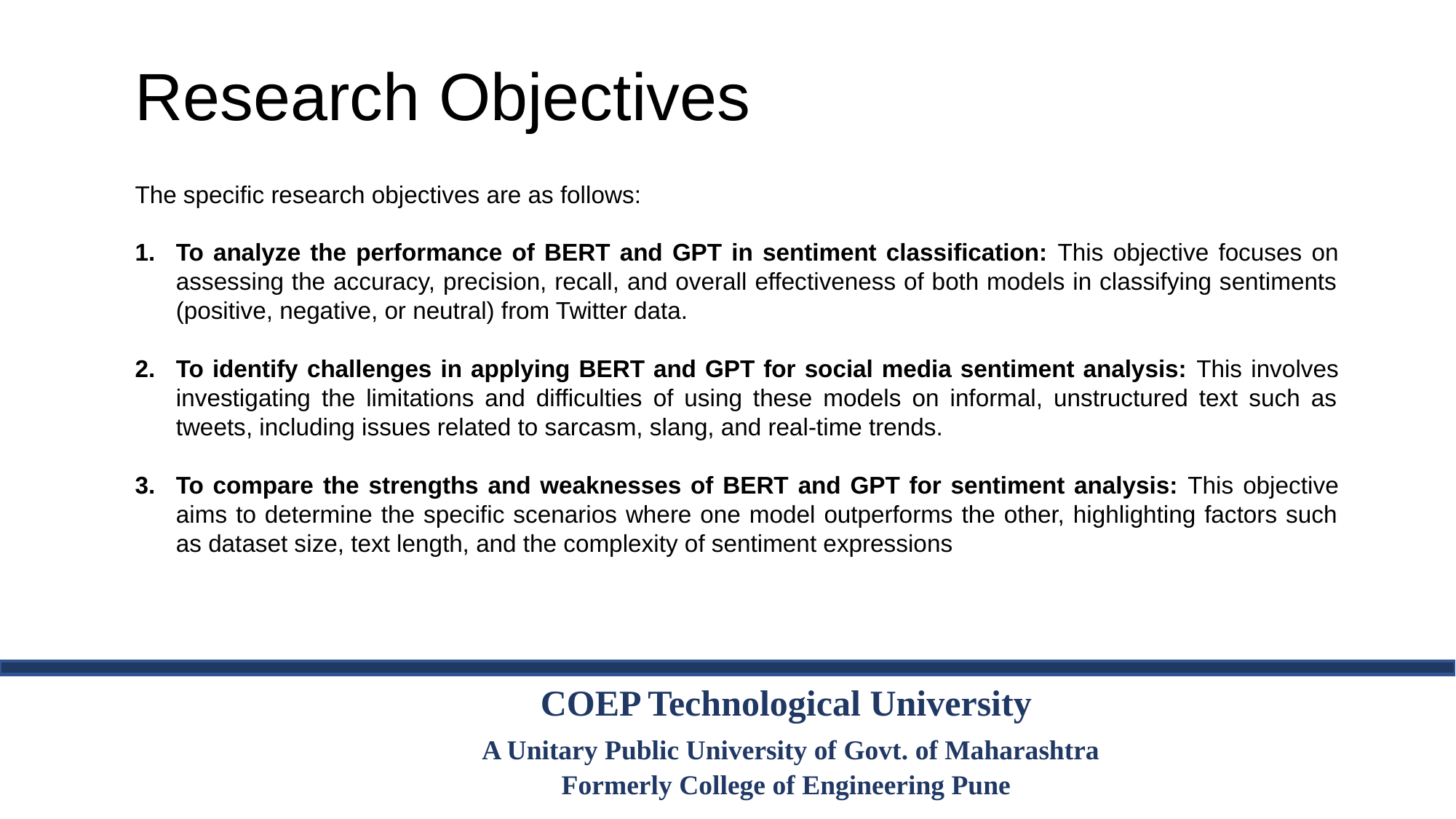

Research Objectives
The specific research objectives are as follows:

To analyze the performance of BERT and GPT in sentiment classification: This objective focuses on assessing the accuracy, precision, recall, and overall effectiveness of both models in classifying sentiments (positive, negative, or neutral) from Twitter data.

To identify challenges in applying BERT and GPT for social media sentiment analysis: This involves investigating the limitations and difficulties of using these models on informal, unstructured text such as tweets, including issues related to sarcasm, slang, and real-time trends.

To compare the strengths and weaknesses of BERT and GPT for sentiment analysis: This objective aims to determine the specific scenarios where one model outperforms the other, highlighting factors such as dataset size, text length, and the complexity of sentiment expressions

COEP Technological University
 A Unitary Public University of Govt. of Maharashtra
Formerly College of Engineering Pune